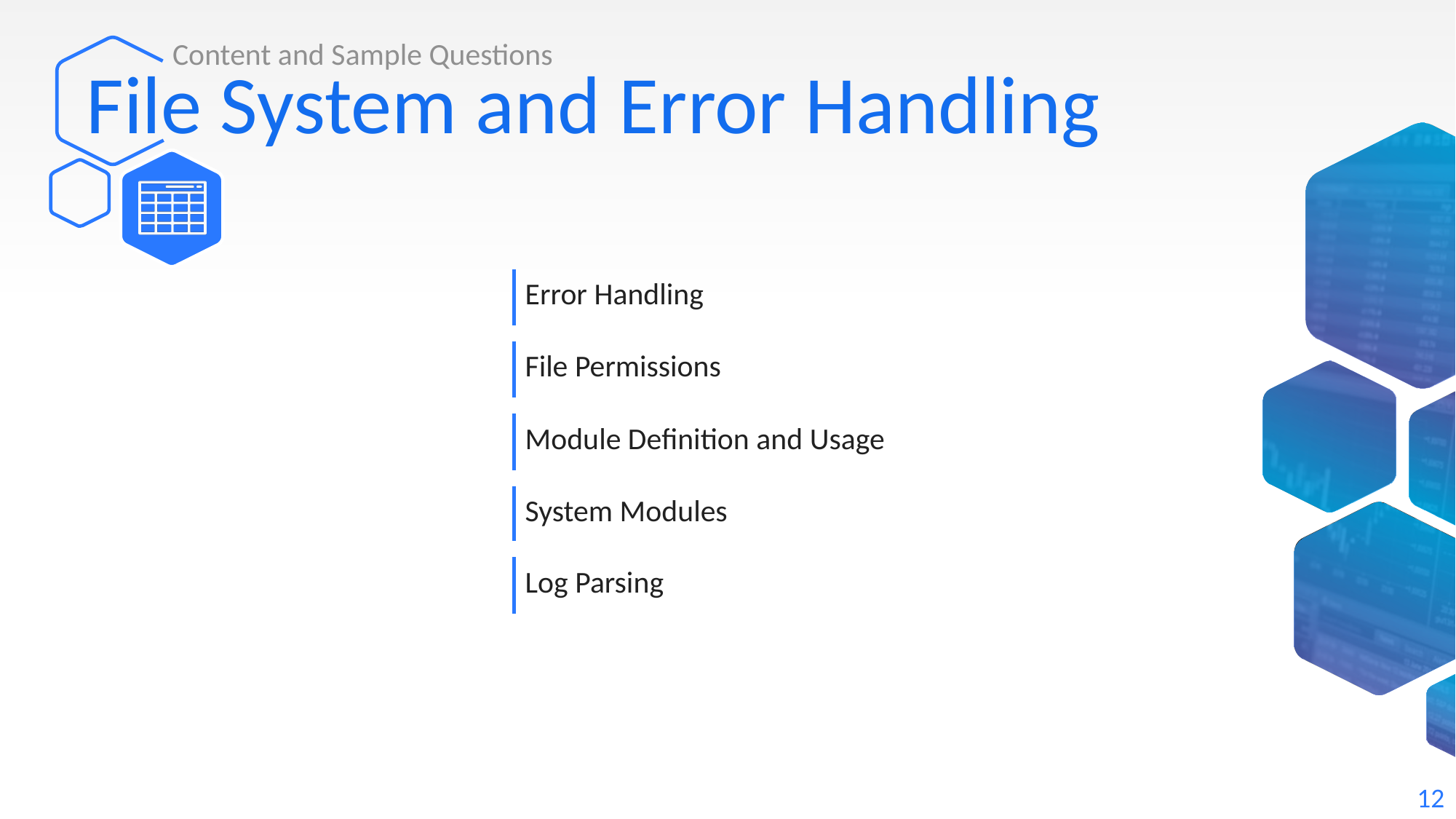

Content and Sample Questions
# File System and Error Handling
| Error Handling |
| --- |
|  |
| File Permissions |
|  |
| Module Definition and Usage |
|  |
| System Modules |
|  |
| Log Parsing |
|  |